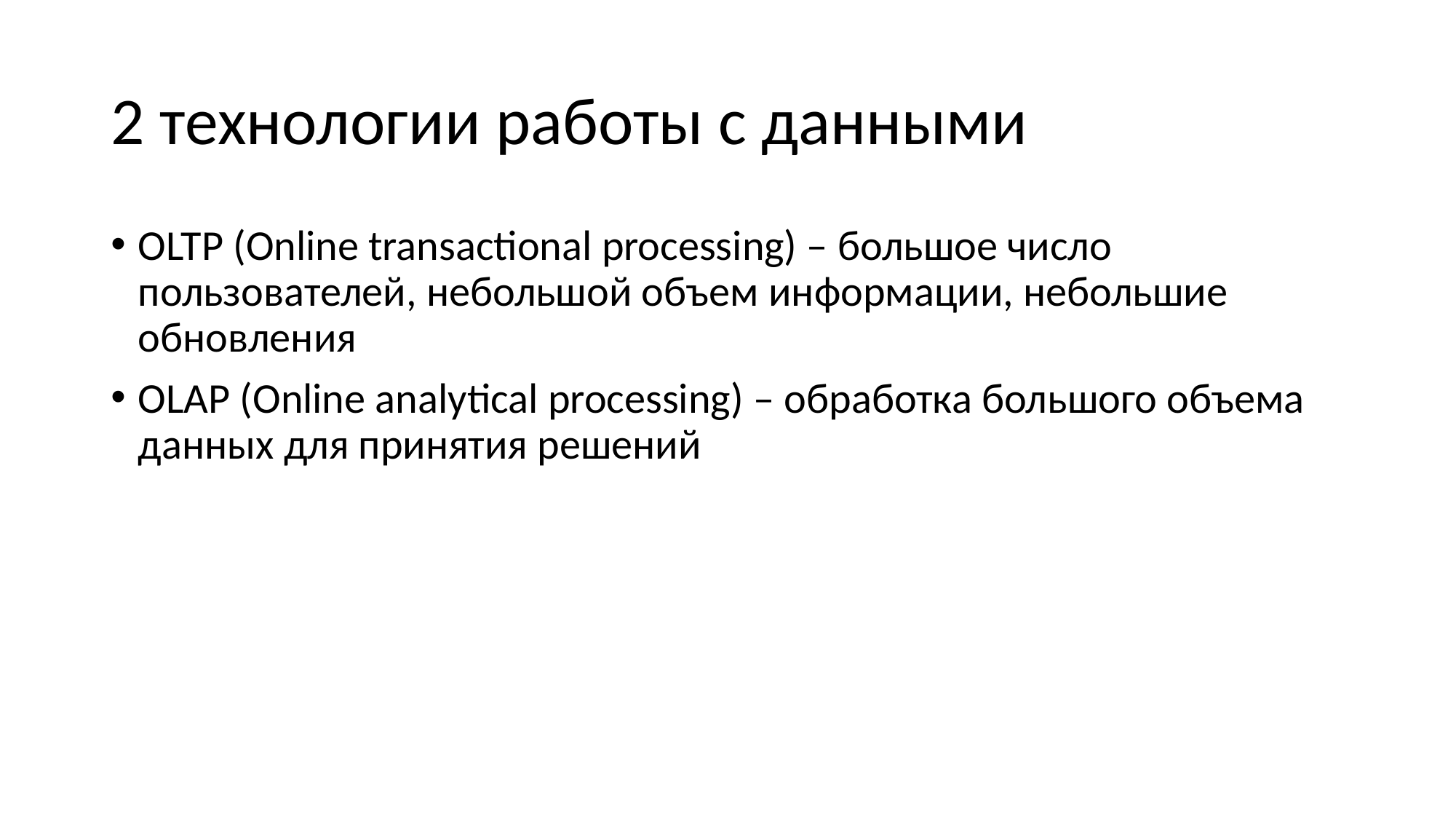

# 2 технологии работы с данными
OLTP (Online transactional processing) – большое число пользователей, небольшой объем информации, небольшие обновления
OLAP (Online analytical processing) – обработка большого объема данных для принятия решений